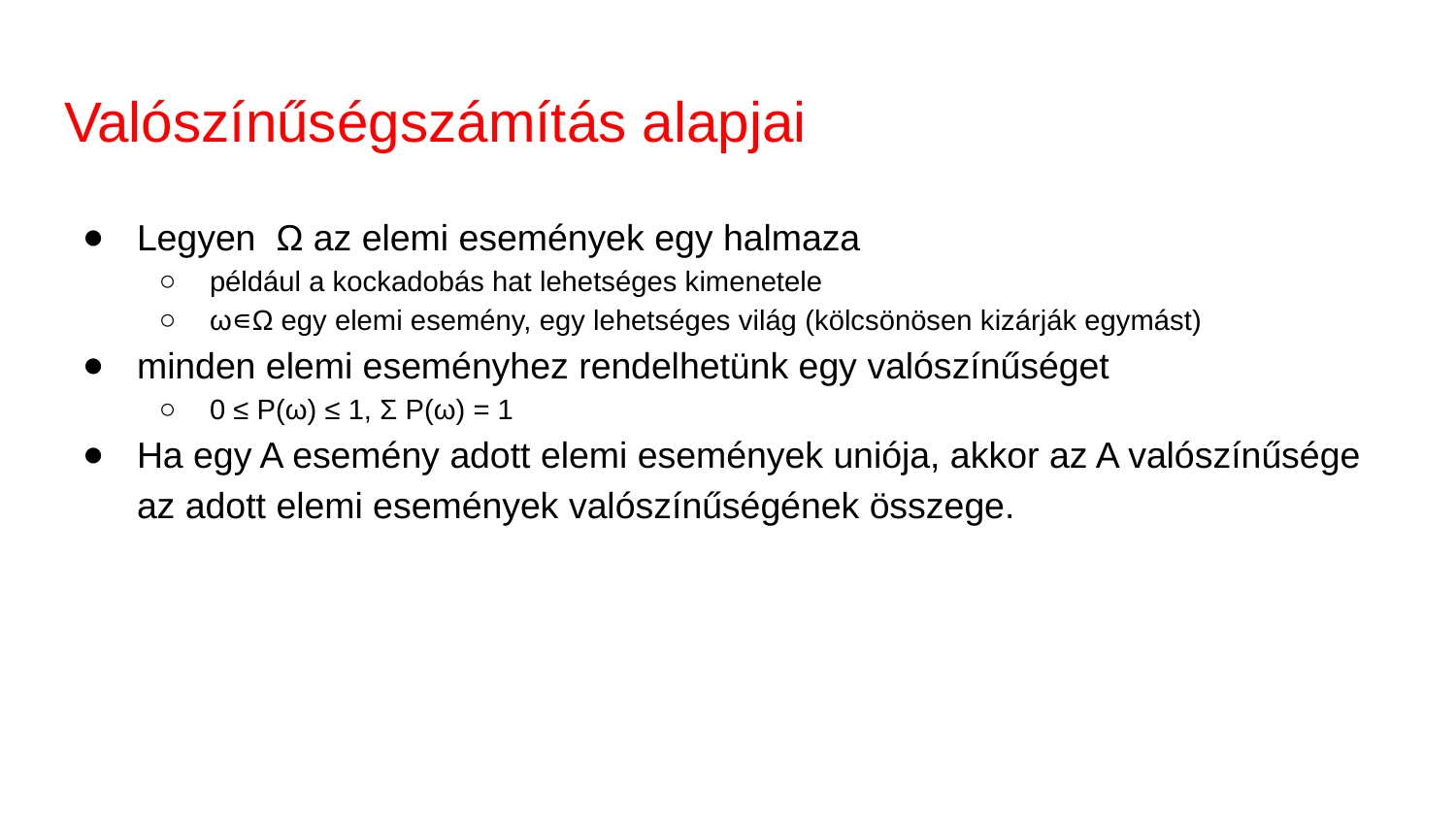

# Valószínűségszámítás alapjai
Legyen  Ω az elemi események egy halmaza
például a kockadobás hat lehetséges kimenetele
ω∊Ω egy elemi esemény, egy lehetséges világ (kölcsönösen kizárják egymást)
minden elemi eseményhez rendelhetünk egy valószínűséget
0 ≤ P(ω) ≤ 1, Σ P(ω) = 1
Ha egy A esemény adott elemi események uniója, akkor az A valószínűsége az adott elemi események valószínűségének összege.